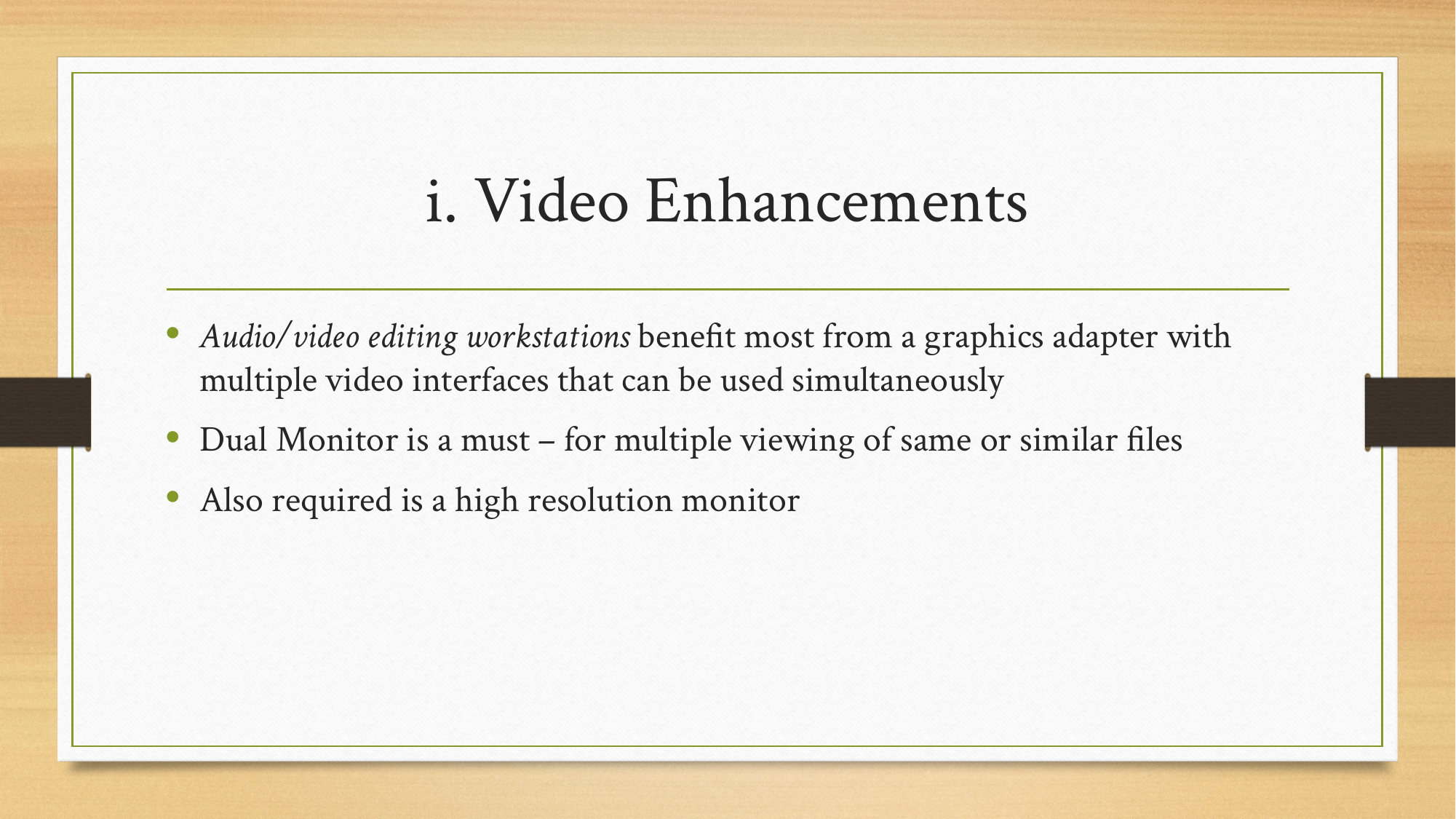

# i. Video Enhancements
Audio/video editing workstations benefit most from a graphics adapter with multiple video interfaces that can be used simultaneously
Dual Monitor is a must – for multiple viewing of same or similar files
Also required is a high resolution monitor